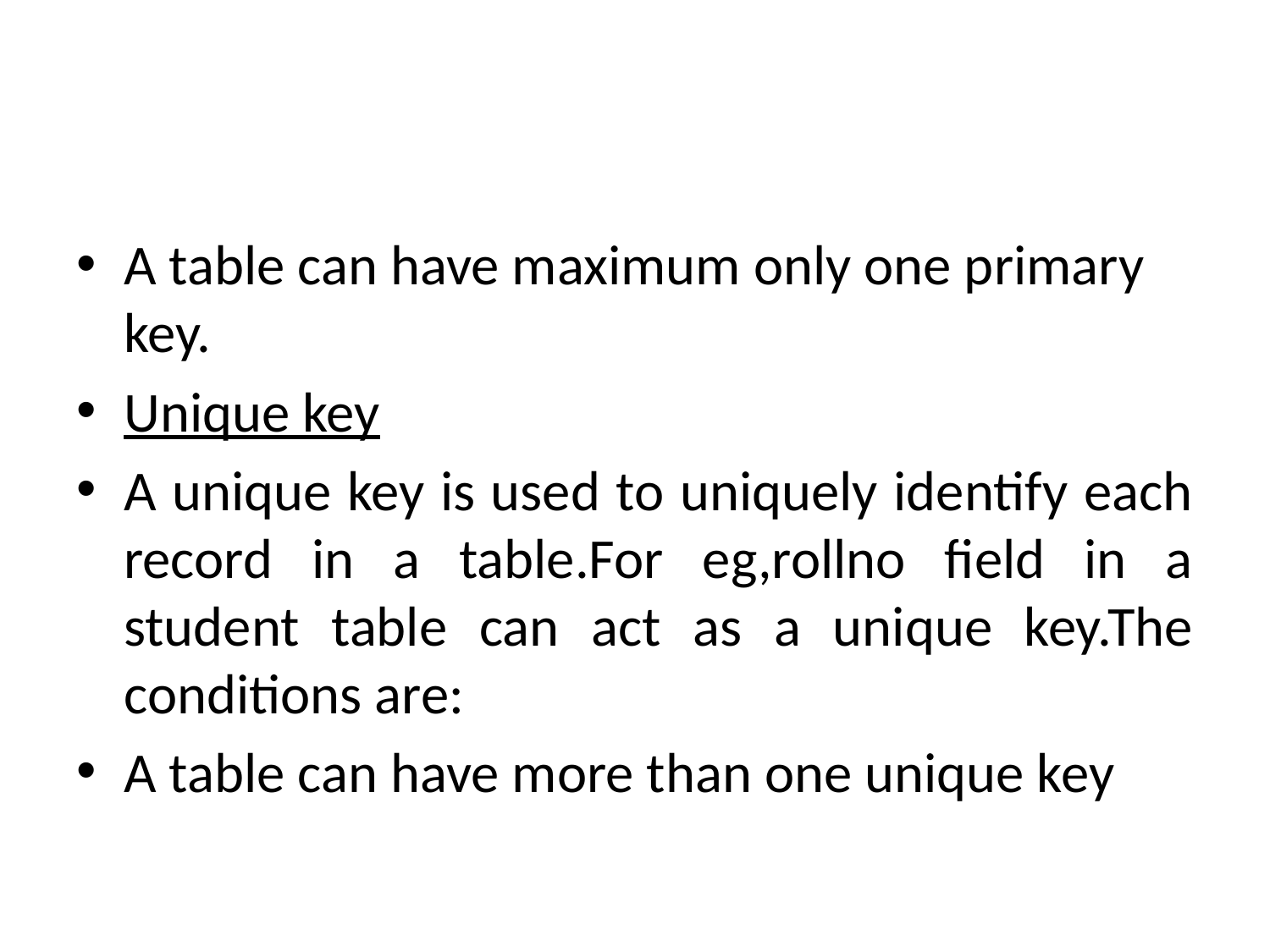

#
A table can have maximum only one primary key.
Unique key
A unique key is used to uniquely identify each record in a table.For eg,rollno field in a student table can act as a unique key.The conditions are:
A table can have more than one unique key